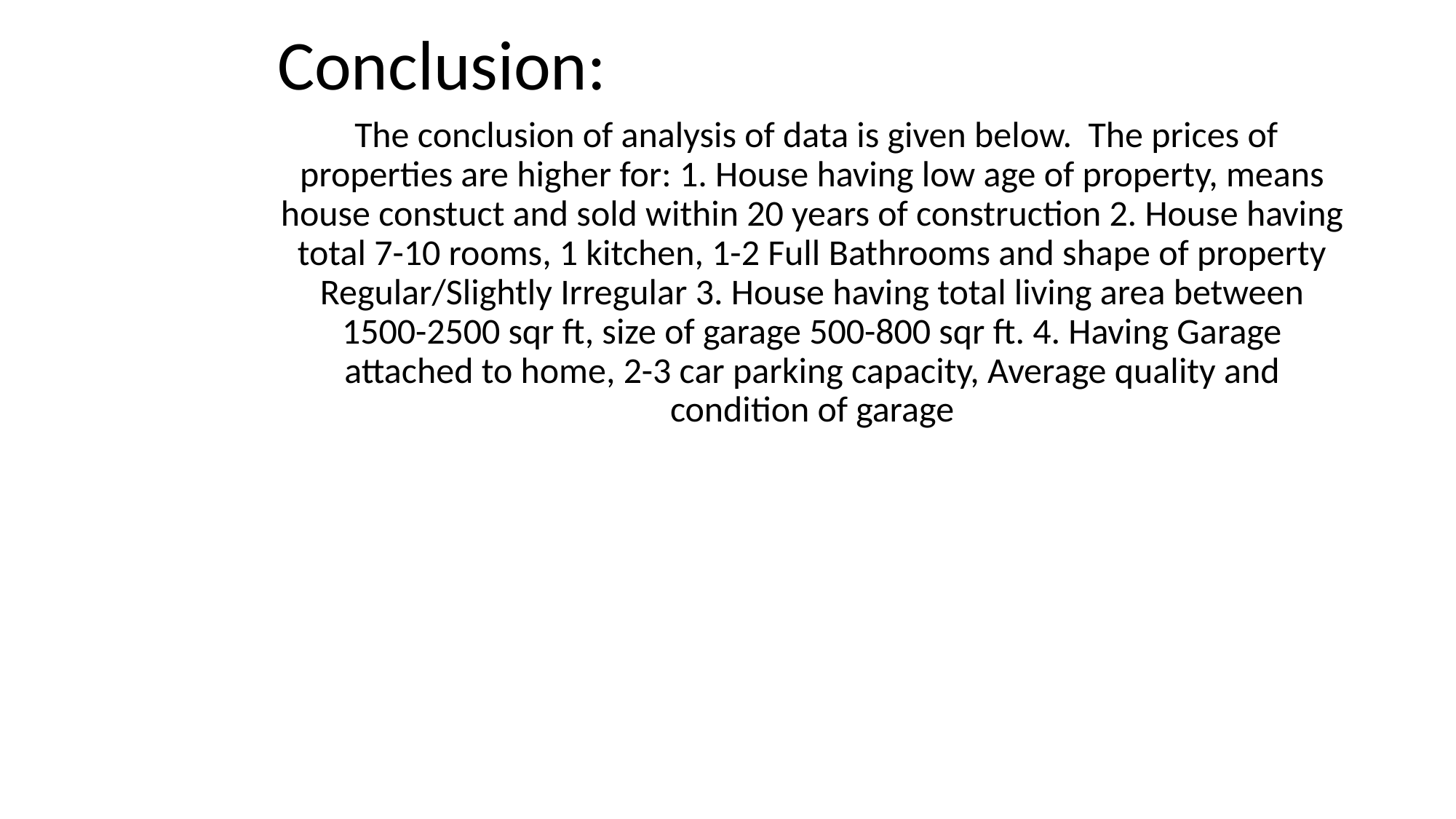

# Conclusion:
 The conclusion of analysis of data is given below.  The prices of properties are higher for: 1. House having low age of property, means house constuct and sold within 20 years of construction 2. House having total 7-10 rooms, 1 kitchen, 1-2 Full Bathrooms and shape of property Regular/Slightly Irregular 3. House having total living area between 1500-2500 sqr ft, size of garage 500-800 sqr ft. 4. Having Garage attached to home, 2-3 car parking capacity, Average quality and condition of garage